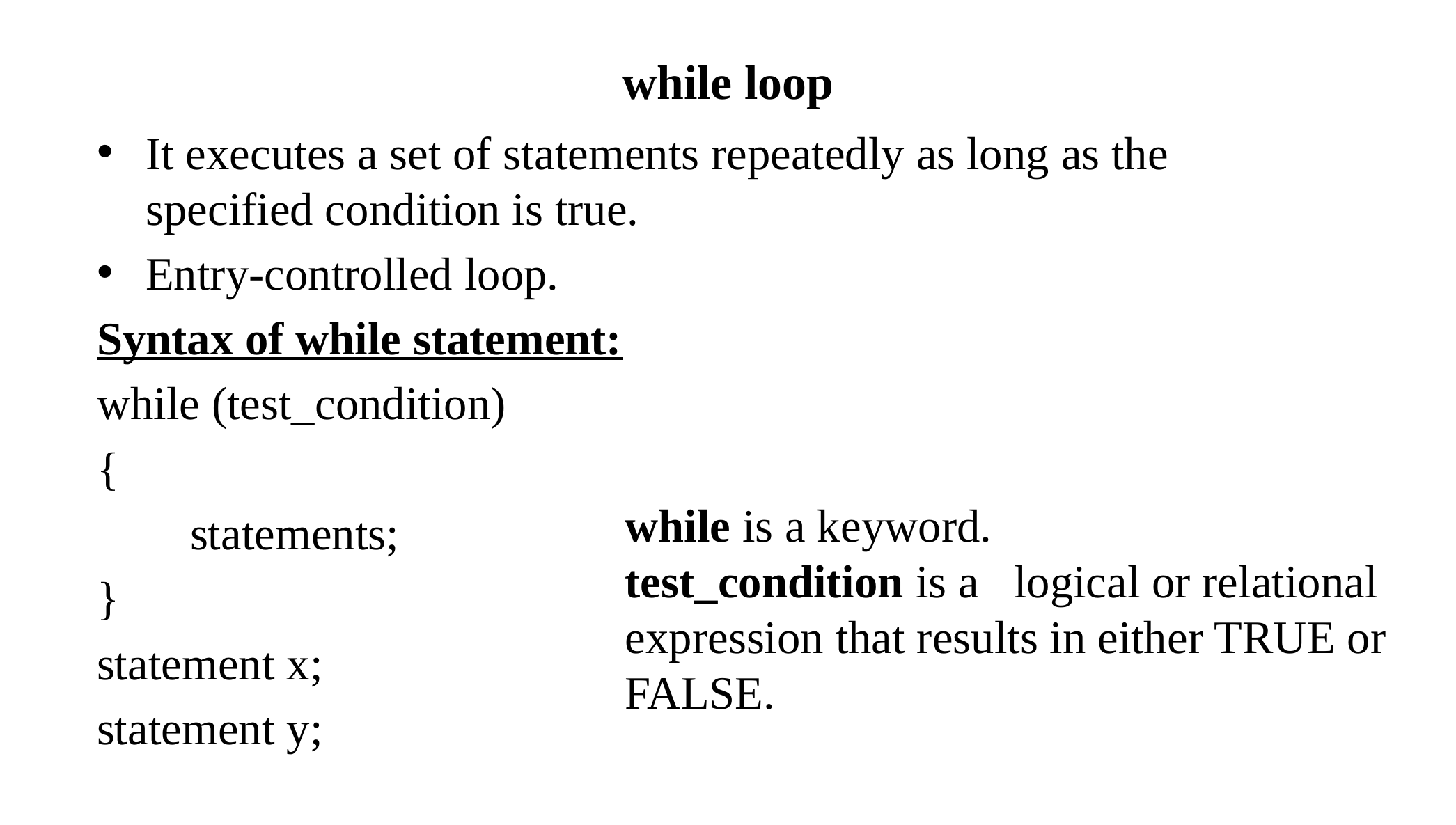

# while loop
It executes a set of statements repeatedly as long as the specified condition is true.
Entry-controlled loop.
Syntax of while statement:
while (test_condition)
{
        statements;
}
statement x;
statement y;
while is a keyword.
test_condition is a   logical or relational expression that results in either TRUE or FALSE.